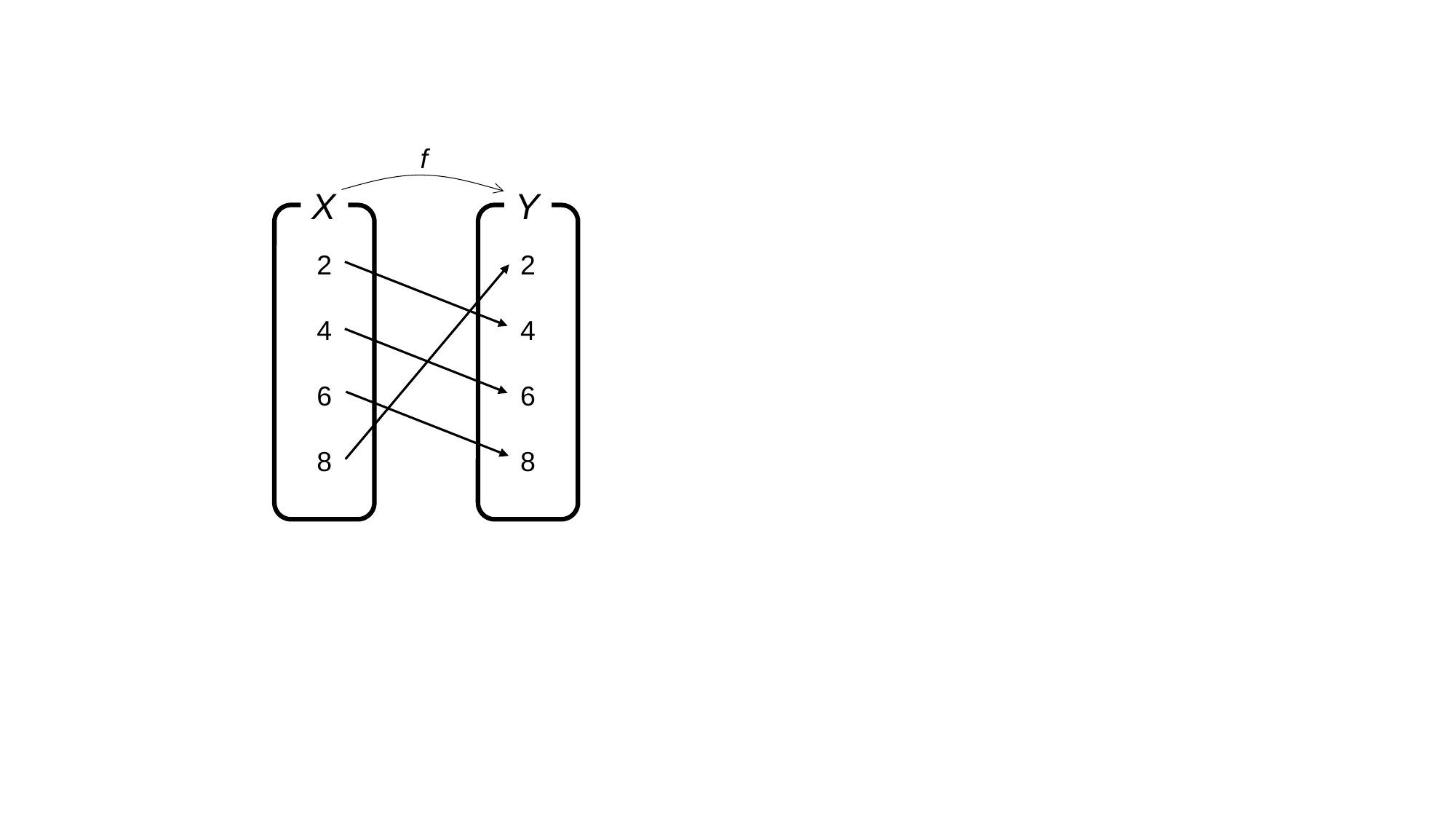

f

X
Y
2

4

6

8
2

4

6

8